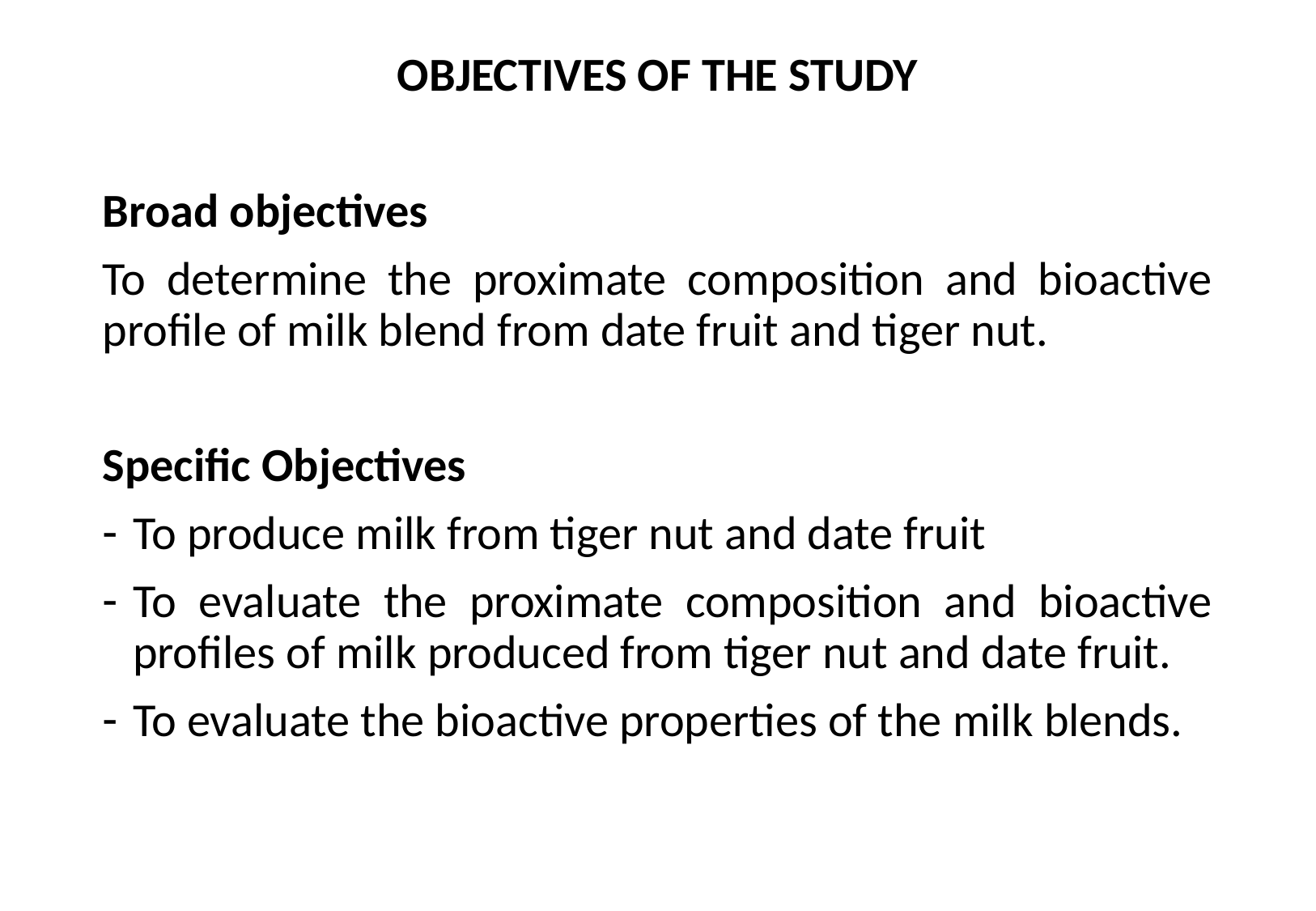

OBJECTIVES OF THE STUDY

Broad objectives
To determine the proximate composition and bioactive profile of milk blend from date fruit and tiger nut.

Specific Objectives
To produce milk from tiger nut and date fruit
To evaluate the proximate composition and bioactive profiles of milk produced from tiger nut and date fruit.
To evaluate the bioactive properties of the milk blends.